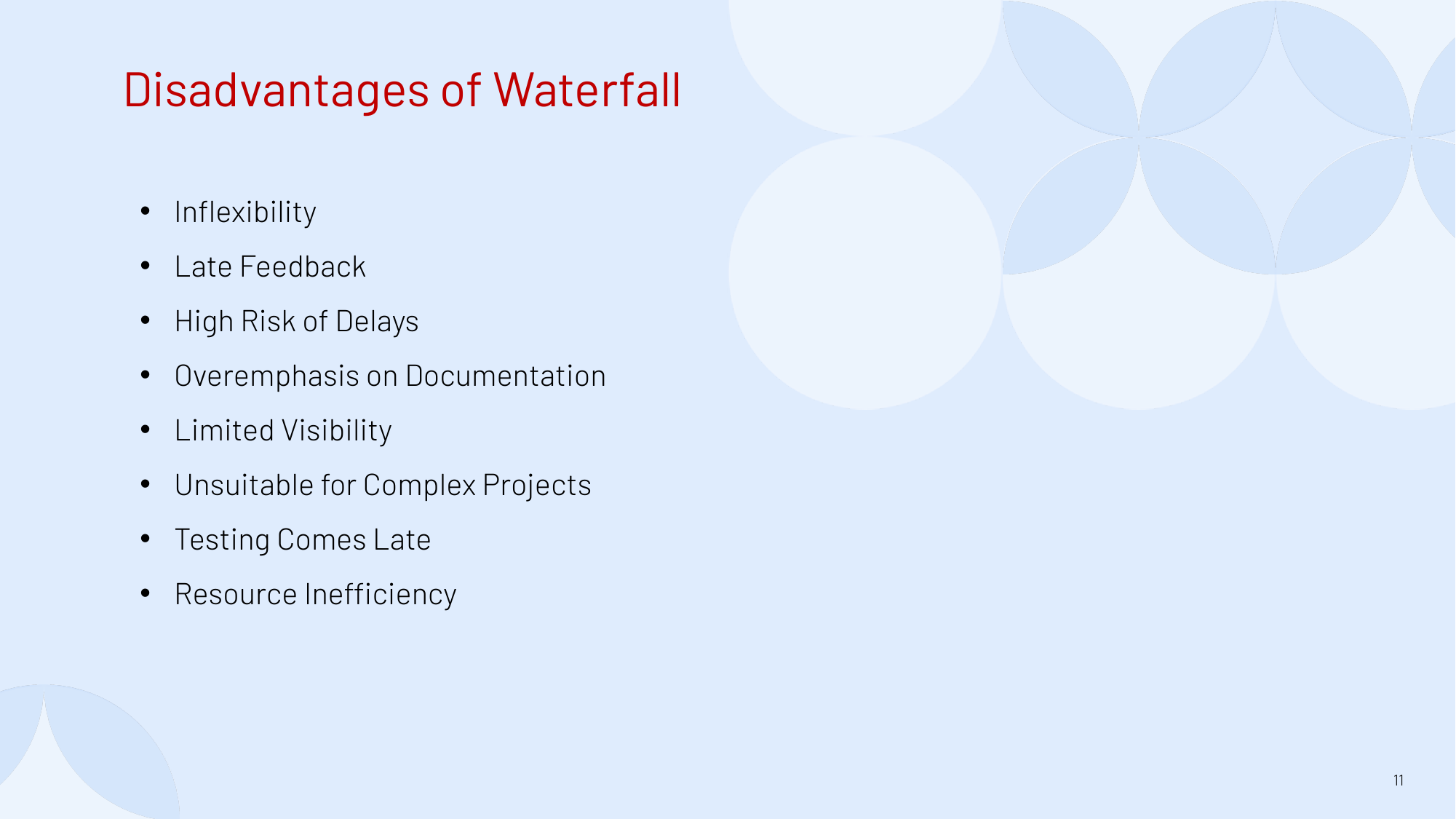

Disadvantages of Waterfall
Inflexibility
Late Feedback
High Risk of Delays
Overemphasis on Documentation
Limited Visibility
Unsuitable for Complex Projects
Testing Comes Late
Resource Inefficiency
11